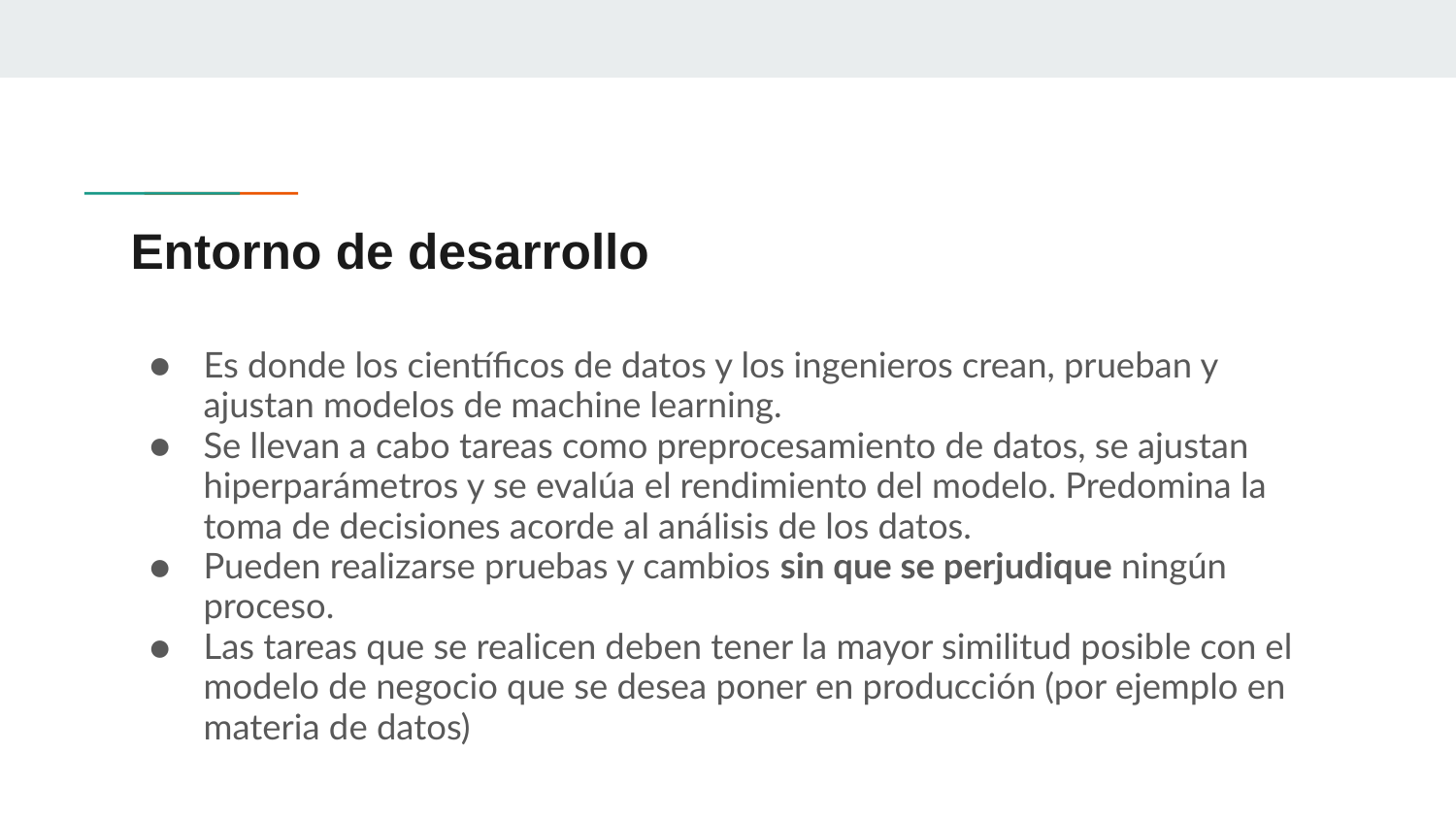

# Entorno de desarrollo
Es donde los científicos de datos y los ingenieros crean, prueban y ajustan modelos de machine learning.
Se llevan a cabo tareas como preprocesamiento de datos, se ajustan hiperparámetros y se evalúa el rendimiento del modelo. Predomina la toma de decisiones acorde al análisis de los datos.
Pueden realizarse pruebas y cambios sin que se perjudique ningún proceso.
Las tareas que se realicen deben tener la mayor similitud posible con el modelo de negocio que se desea poner en producción (por ejemplo en materia de datos)